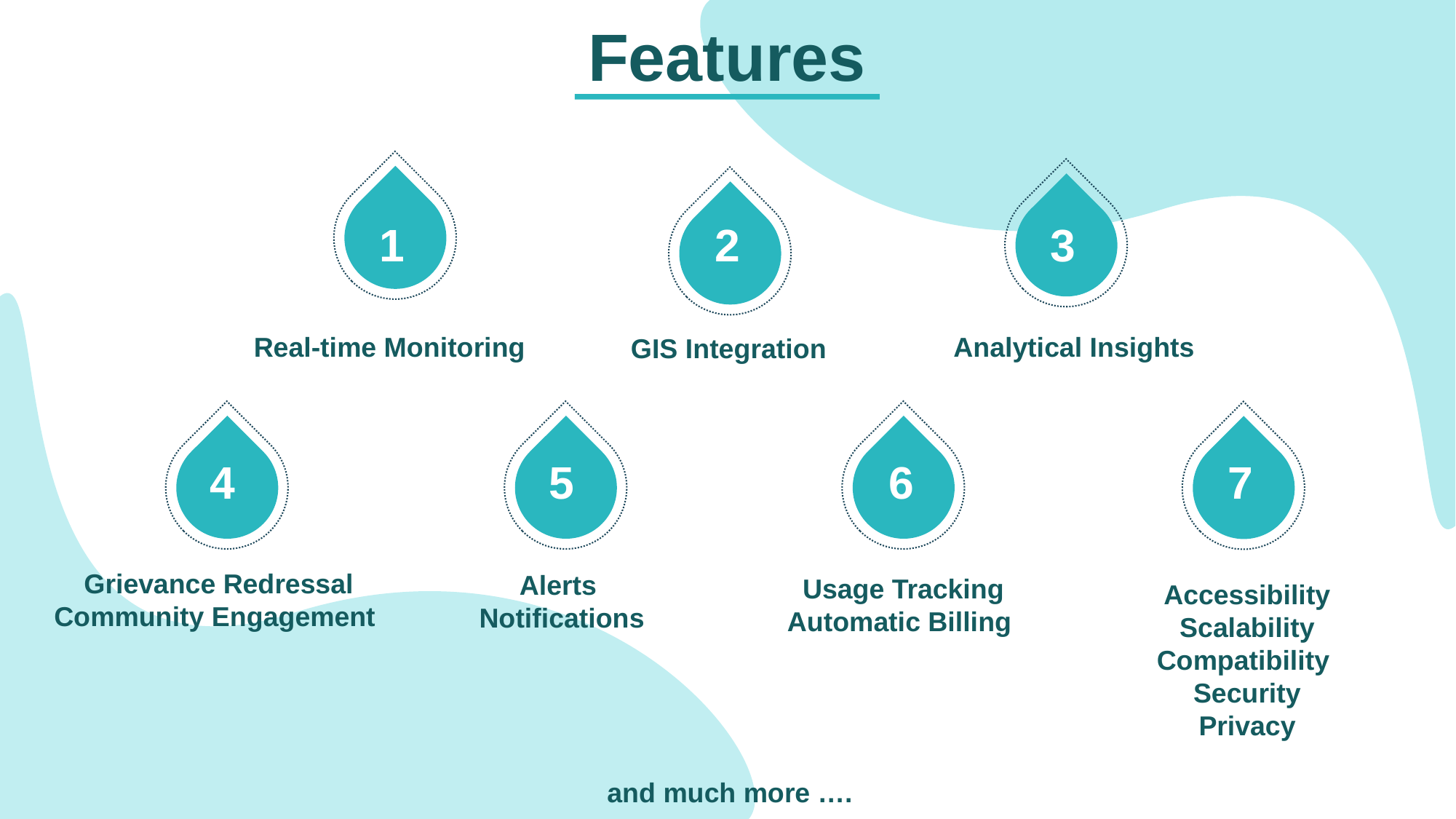

Features

1
2
3
Real-time Monitoring
Analytical Insights
GIS Integration

4
5
6
7
Grievance Redressal
Community Engagement
Alerts
Notifications
Usage Tracking
Automatic Billing
Accessibility
Scalability
Compatibility
Security
Privacy
and much more ….